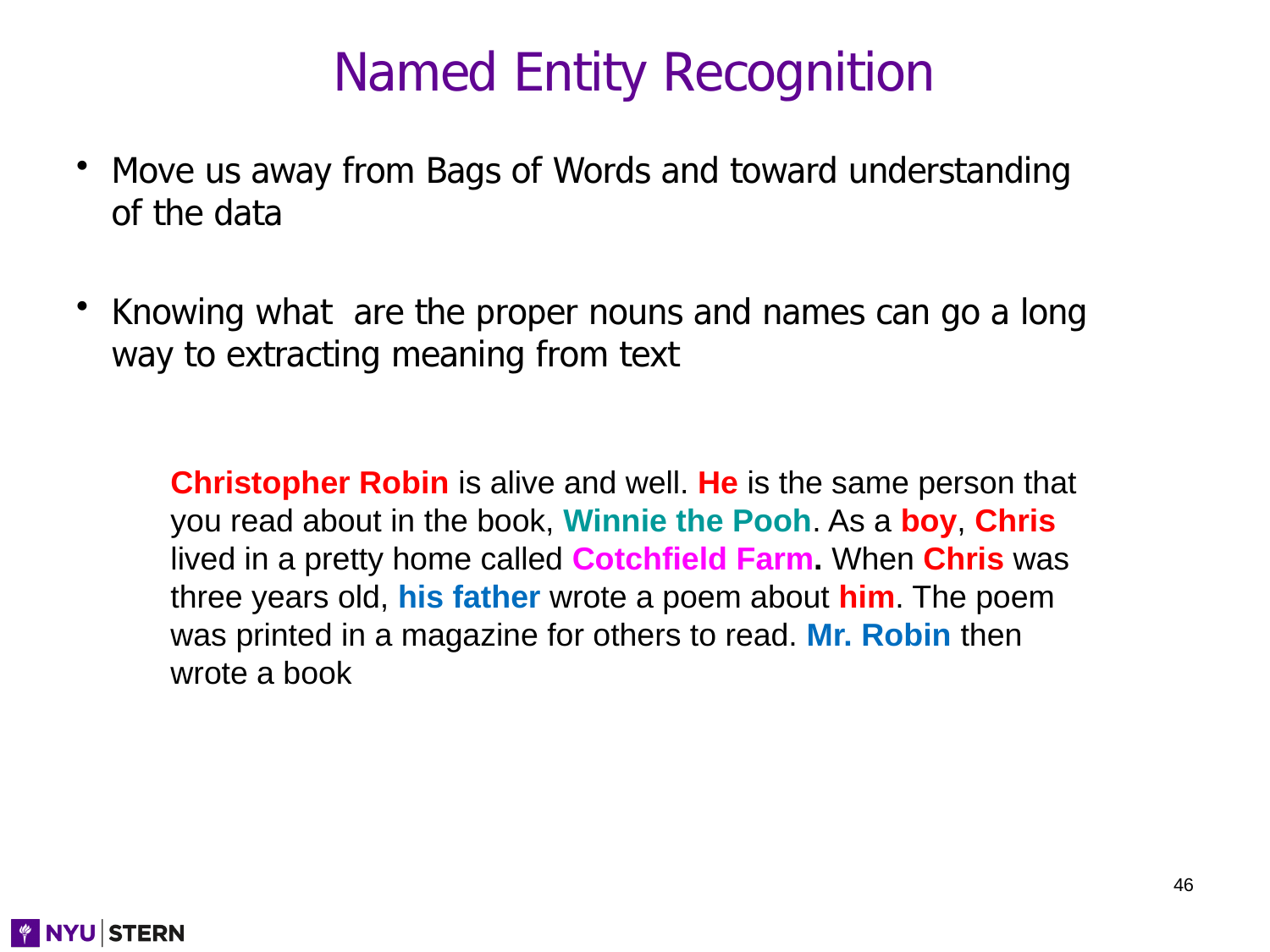

# Named Entity Recognition
Move us away from Bags of Words and toward understanding of the data

Knowing what  are the proper nouns and names can go a long way to extracting meaning from text
Christopher Robin is alive and well. He is the same person that you read about in the book, Winnie the Pooh. As a boy, Chris lived in a pretty home called Cotchfield Farm. When Chris was three years old, his father wrote a poem about him. The poem was printed in a magazine for others to read. Mr. Robin then wrote a book
46